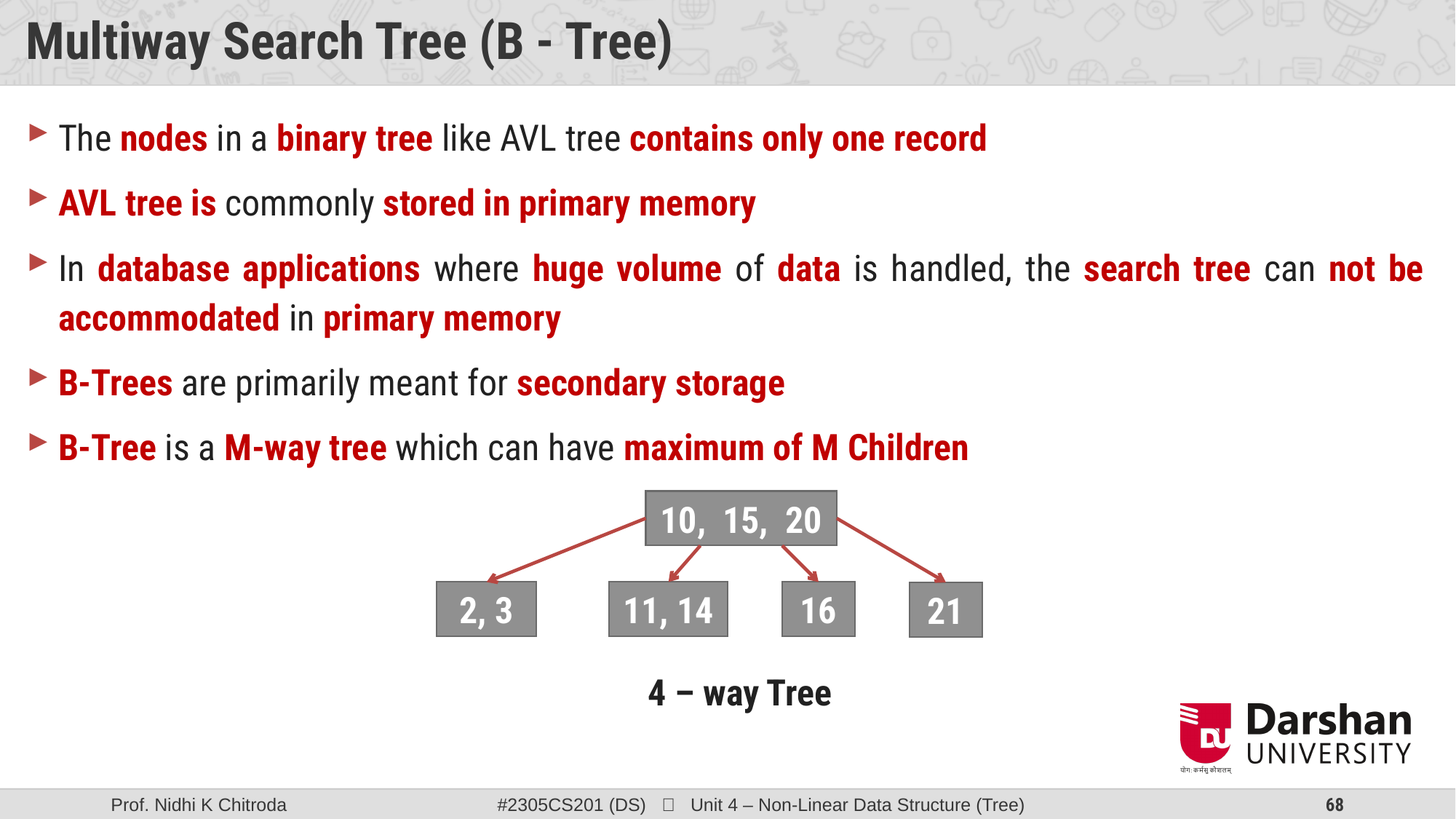

# Multiway Search Tree (B - Tree)
The nodes in a binary tree like AVL tree contains only one record
AVL tree is commonly stored in primary memory
In database applications where huge volume of data is handled, the search tree can not be accommodated in primary memory
B-Trees are primarily meant for secondary storage
B-Tree is a M-way tree which can have maximum of M Children
10,  15,  20
2, 3
11, 14
16
21
4 – way Tree